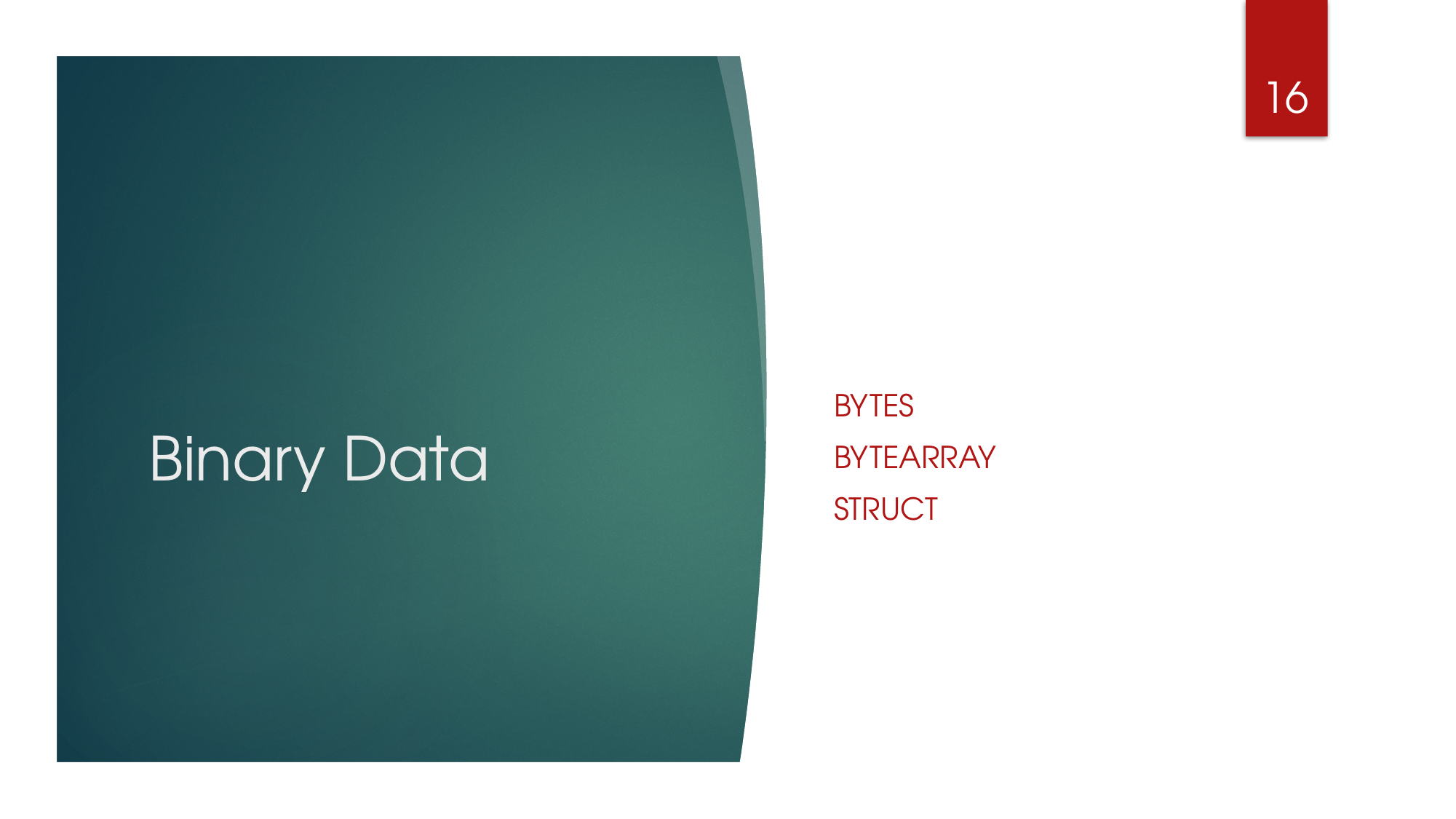

16
# Binary Data
Bytes
Bytearray
struct